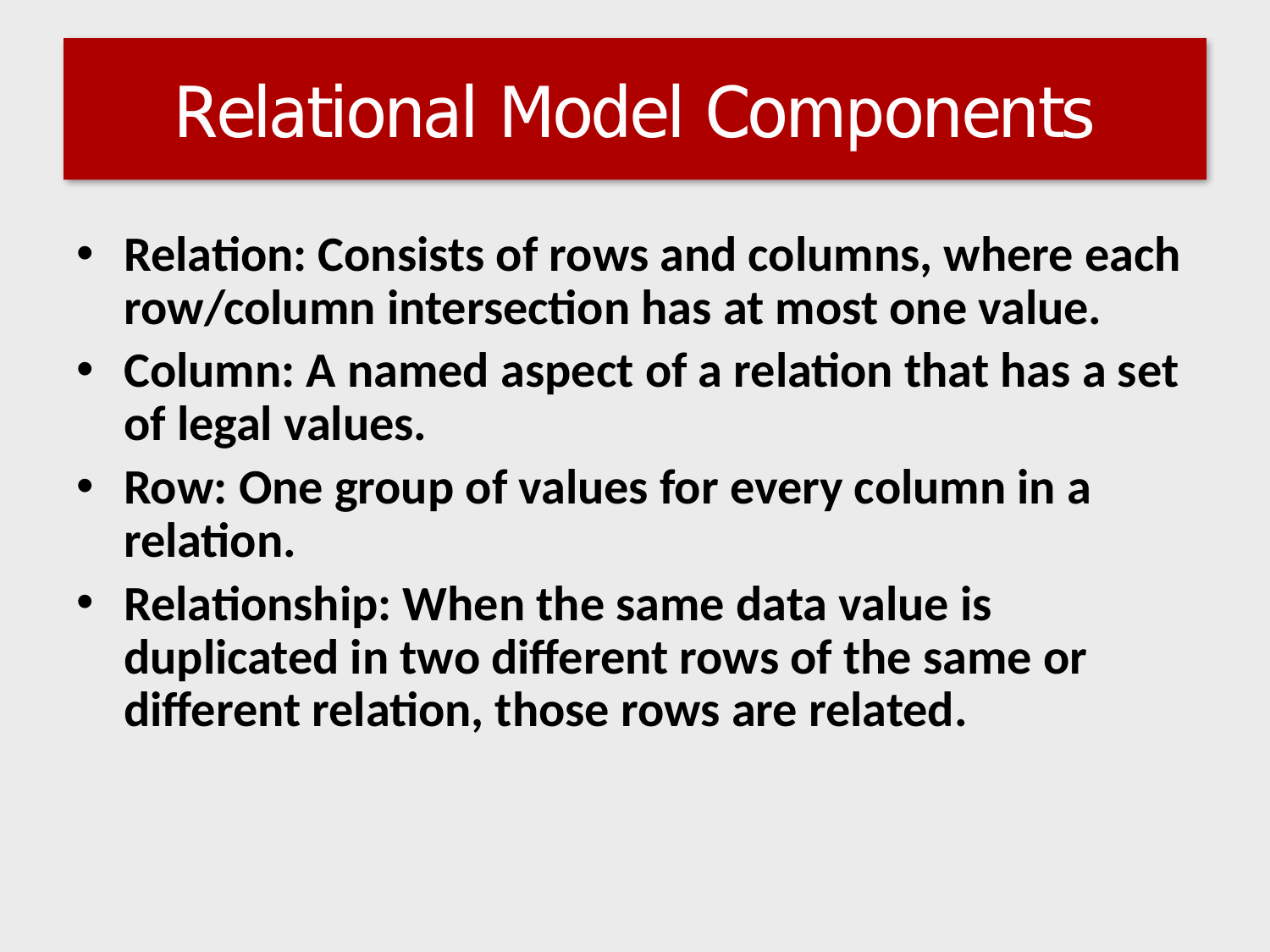

# Relational Model Components
Relation: Consists of rows and columns, where each row/column intersection has at most one value.
Column: A named aspect of a relation that has a set of legal values.
Row: One group of values for every column in a relation.
Relationship: When the same data value is duplicated in two different rows of the same or different relation, those rows are related.